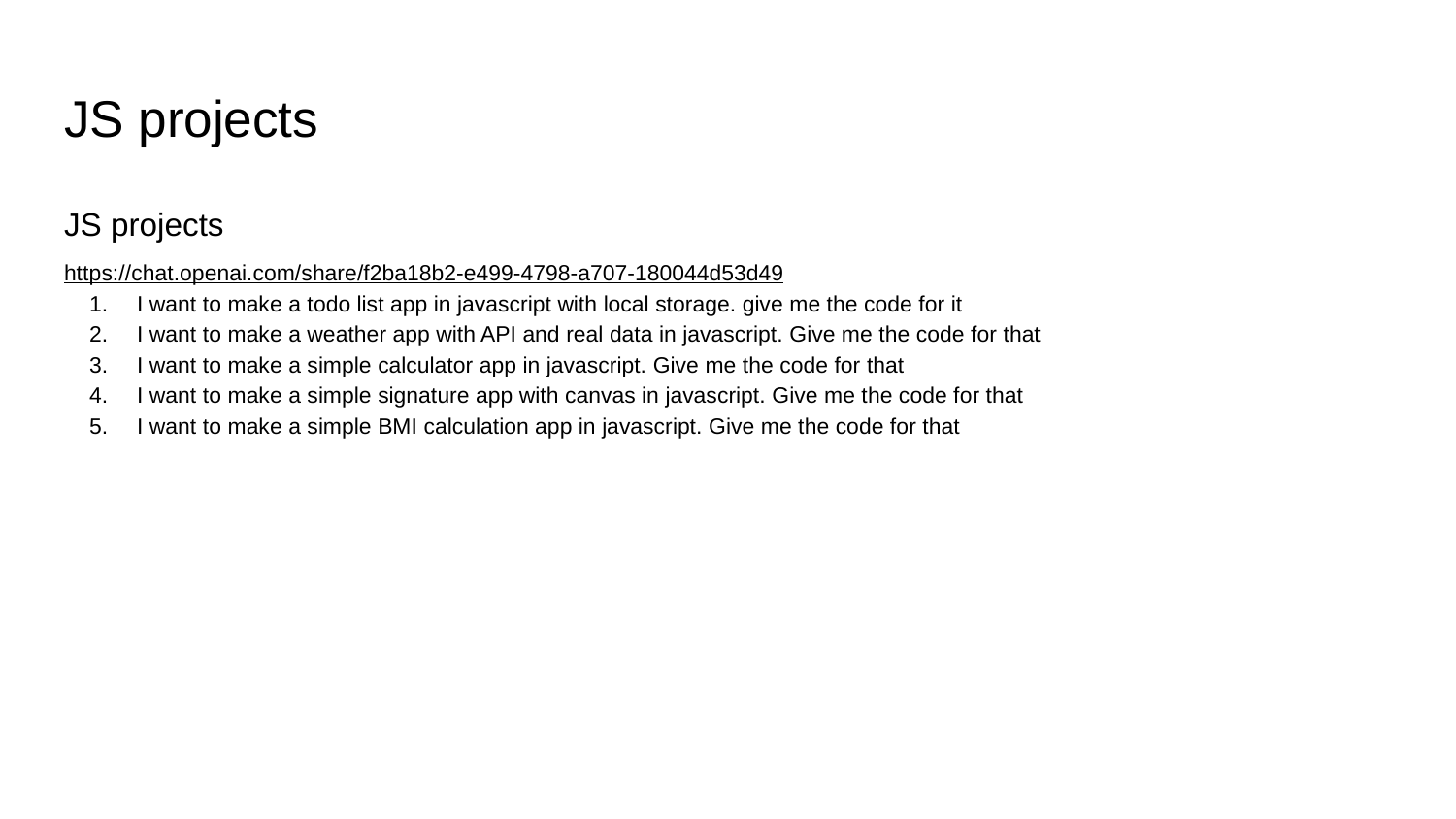

# JS projects
JS projects
https://chat.openai.com/share/f2ba18b2-e499-4798-a707-180044d53d49
I want to make a todo list app in javascript with local storage. give me the code for it
I want to make a weather app with API and real data in javascript. Give me the code for that
I want to make a simple calculator app in javascript. Give me the code for that
I want to make a simple signature app with canvas in javascript. Give me the code for that
I want to make a simple BMI calculation app in javascript. Give me the code for that